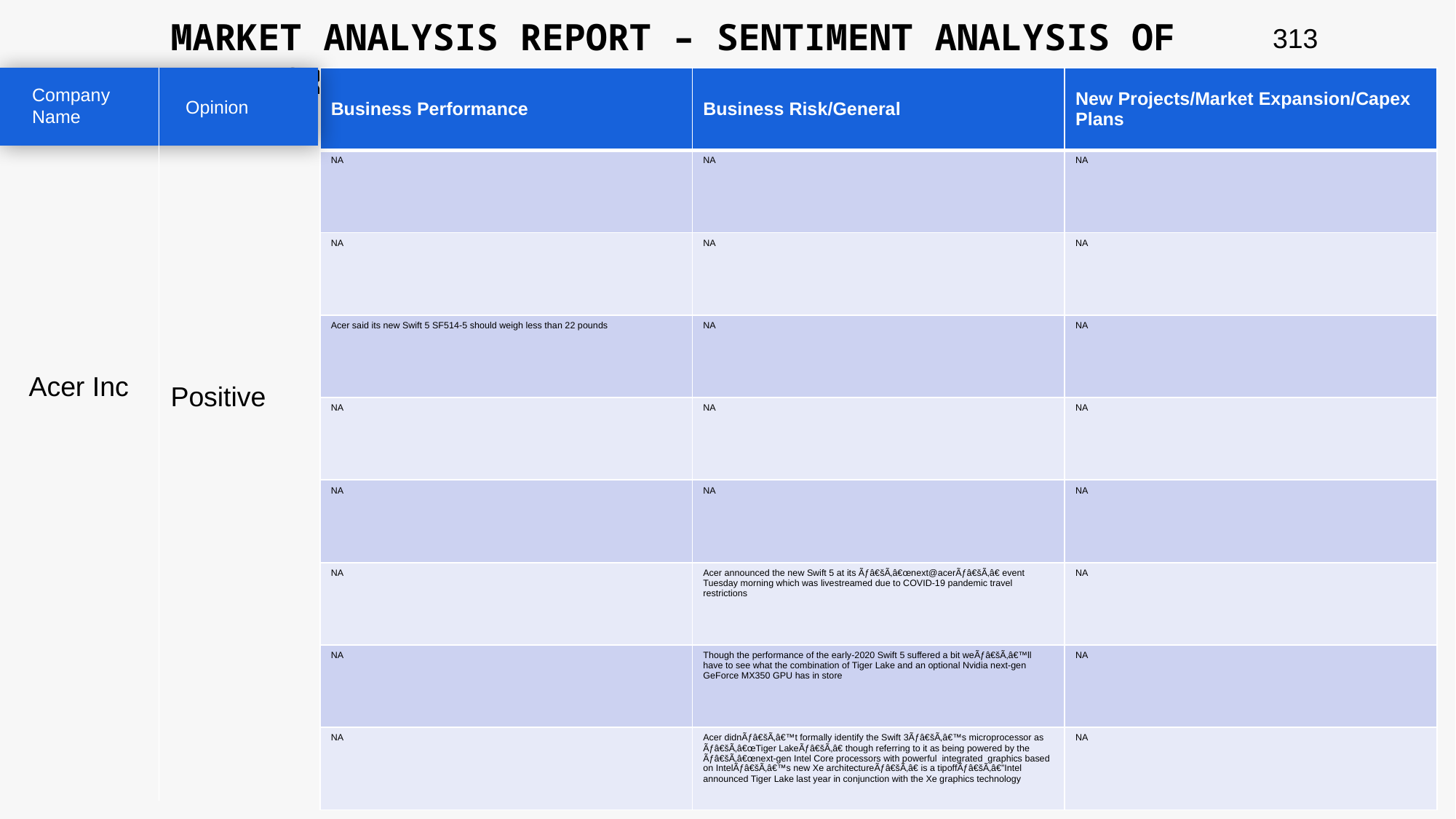

MARKET ANALYSIS REPORT – SENTIMENT ANALYSIS OF PEER GROUP
313

| Business Performance | Business Risk/General | New Projects/Market Expansion/Capex Plans |
| --- | --- | --- |
| NA | NA | NA |
| NA | NA | NA |
| Acer said its new Swift 5 SF514-5 should weigh less than 22 pounds | NA | NA |
| NA | NA | NA |
| NA | NA | NA |
| NA | Acer announced the new Swift 5 at its Ãƒâ€šÃ‚â€œnext@acerÃƒâ€šÃ‚â€ event Tuesday morning which was livestreamed due to COVID-19 pandemic travel restrictions | NA |
| NA | Though the performance of the early-2020 Swift 5 suffered a bit weÃƒâ€šÃ‚â€™ll have to see what the combination of Tiger Lake and an optional Nvidia next-gen GeForce MX350 GPU has in store | NA |
| NA | Acer didnÃƒâ€šÃ‚â€™t formally identify the Swift 3Ãƒâ€šÃ‚â€™s microprocessor as Ãƒâ€šÃ‚â€œTiger LakeÃƒâ€šÃ‚â€ though referring to it as being powered by the Ãƒâ€šÃ‚â€œnext-gen Intel Core processors with powerful integrated graphics based on IntelÃƒâ€šÃ‚â€™s new Xe architectureÃƒâ€šÃ‚â€ is a tipoffÃƒâ€šÃ‚â€”Intel announced Tiger Lake last year in conjunction with the Xe graphics technology | NA |
Company Name
Opinion
Acer Inc
Positive